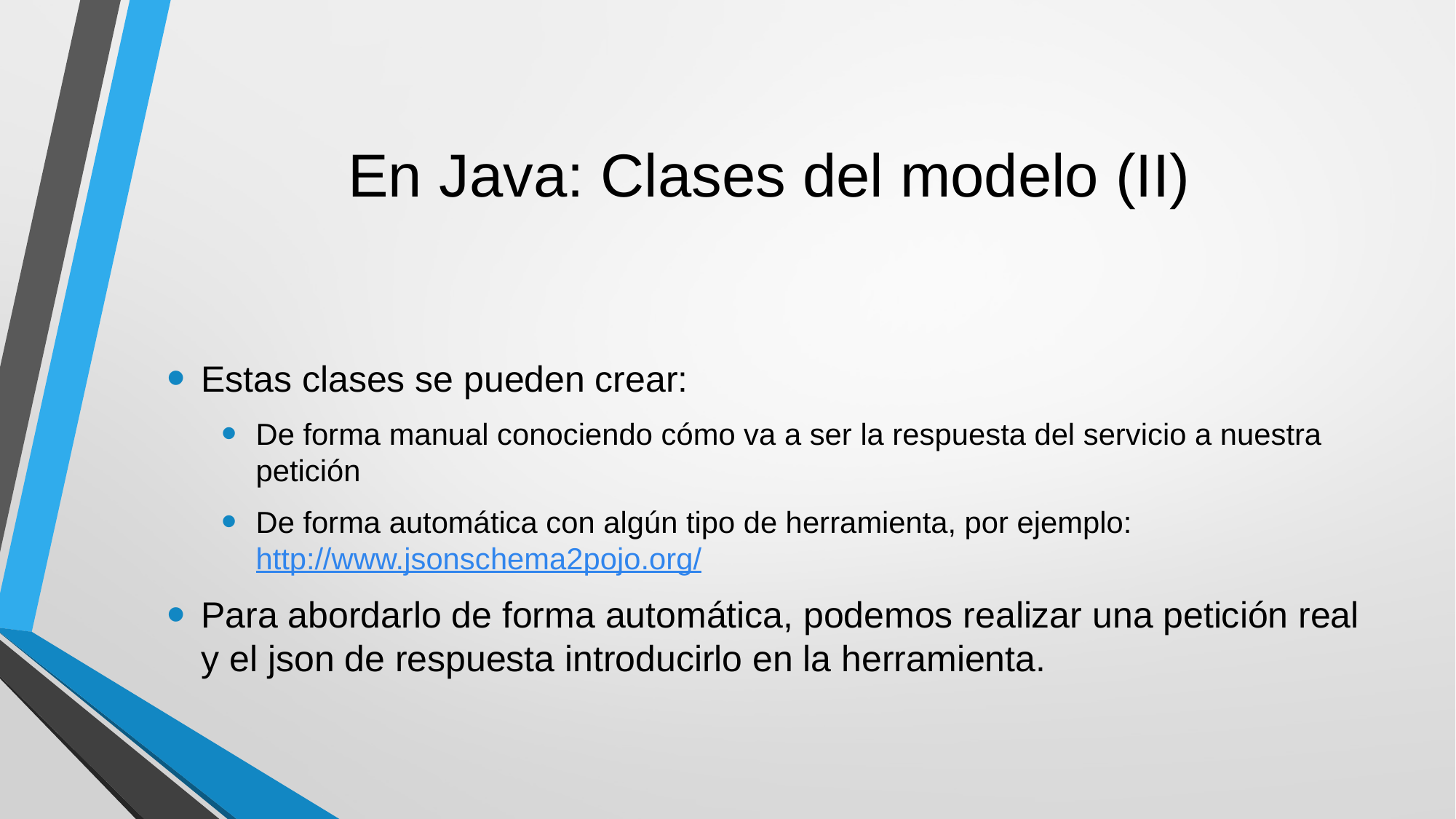

# En Java: Clases del modelo (II)
Estas clases se pueden crear:
De forma manual conociendo cómo va a ser la respuesta del servicio a nuestra petición
De forma automática con algún tipo de herramienta, por ejemplo: http://www.jsonschema2pojo.org/
Para abordarlo de forma automática, podemos realizar una petición real y el json de respuesta introducirlo en la herramienta.